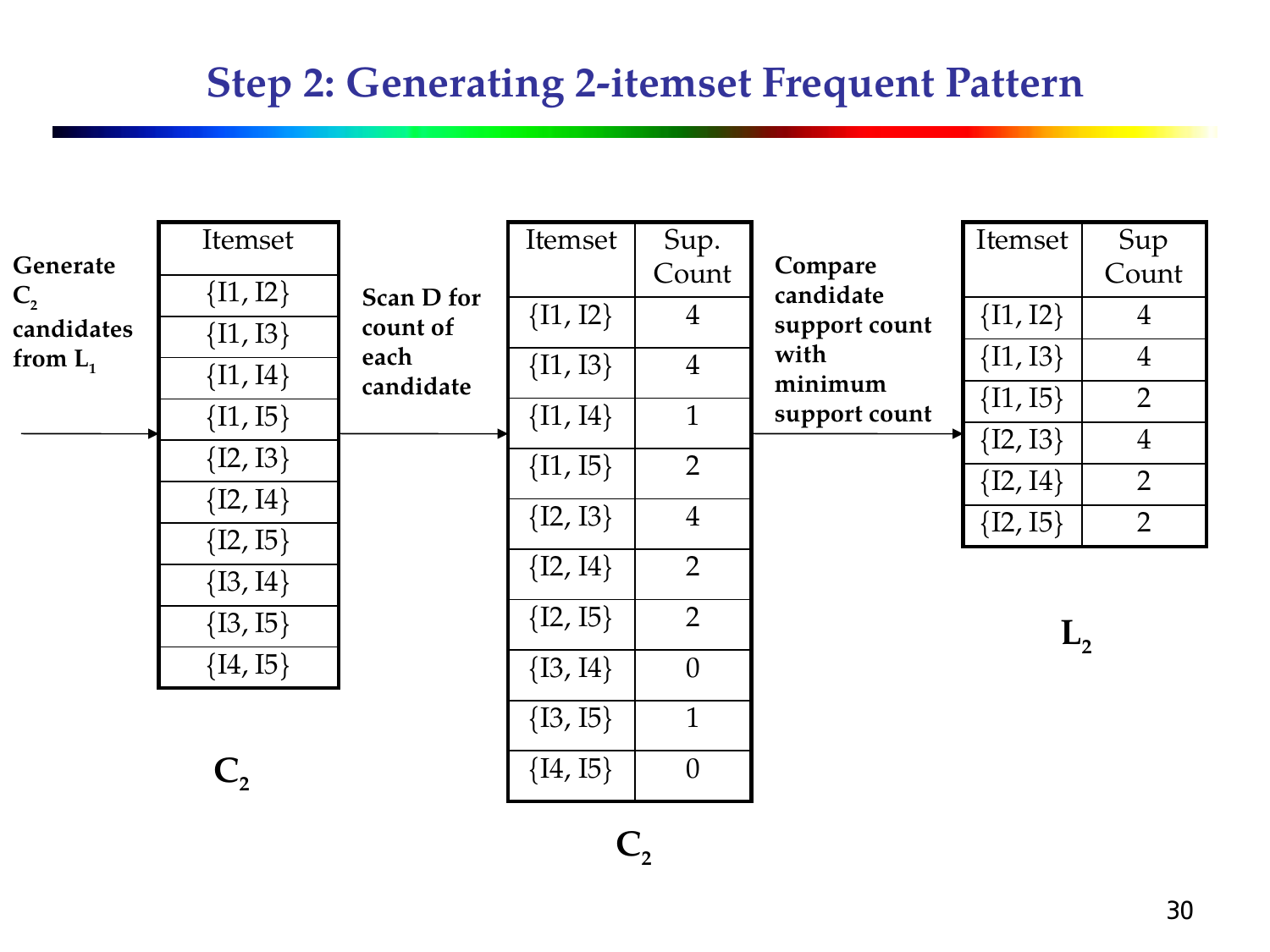

# Step 2: Generating 2-itemset Frequent Pattern
| Itemset |
| --- |
| {I1, I2} |
| {I1, I3} |
| {I1, I4} |
| {I1, I5} |
| {I2, I3} |
| {I2, I4} |
| {I2, I5} |
| {I3, I4} |
| {I3, I5} |
| {I4, I5} |
| Itemset | Sup. Count |
| --- | --- |
| {I1, I2} | 4 |
| {I1, I3} | 4 |
| {I1, I4} | 1 |
| {I1, I5} | 2 |
| {I2, I3} | 4 |
| {I2, I4} | 2 |
| {I2, I5} | 2 |
| {I3, I4} | 0 |
| {I3, I5} | 1 |
| {I4, I5} | 0 |
| Itemset | Sup Count |
| --- | --- |
| {I1, I2} | 4 |
| {I1, I3} | 4 |
| {I1, I5} | 2 |
| {I2, I3} | 4 |
| {I2, I4} | 2 |
| {I2, I5} | 2 |
Generate C2 candidates from L1
Compare candidate support count with minimum support count
Scan D for count of each candidate

L2
C2
C2
30